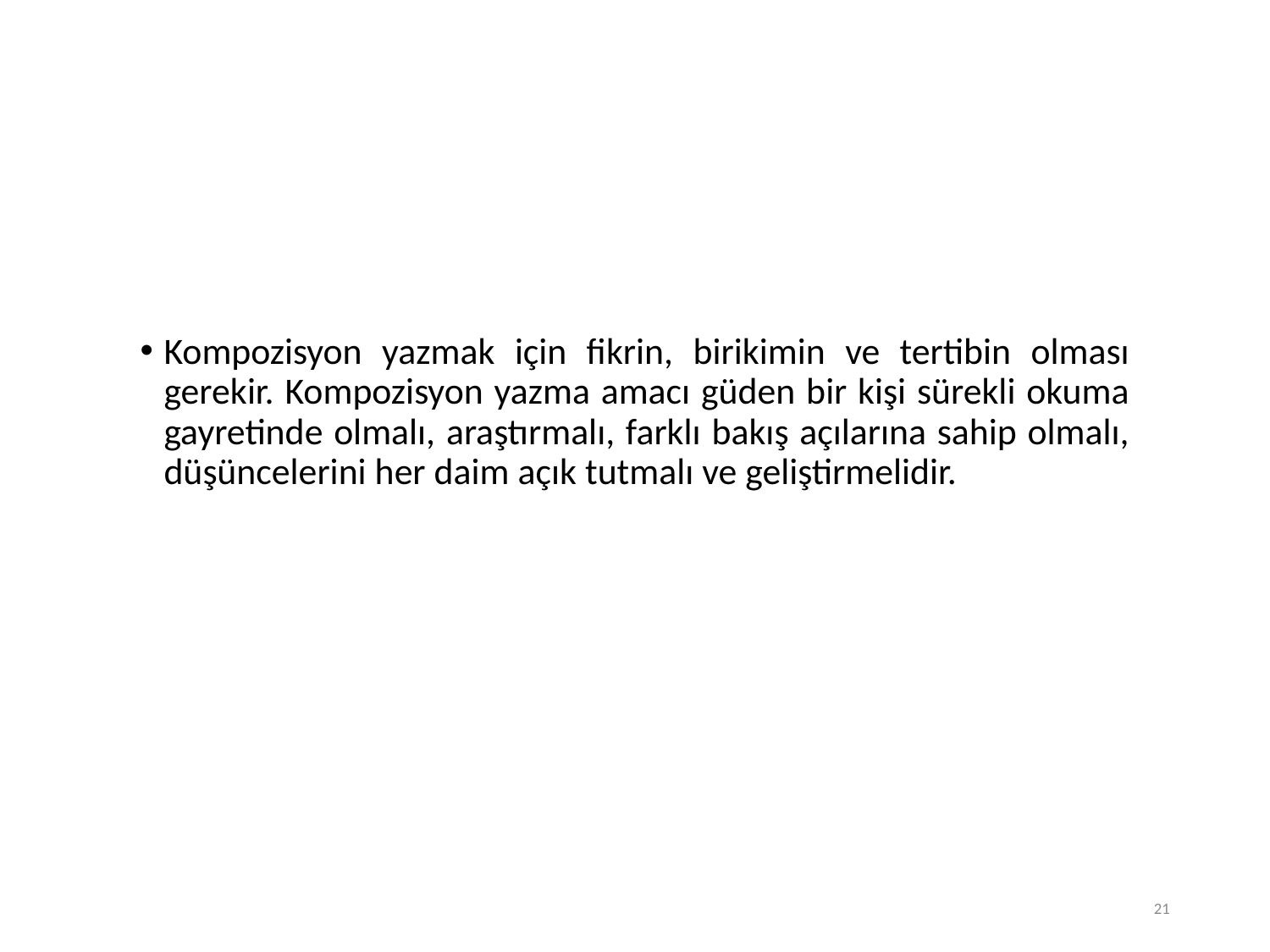

Kompozisyon yazmak için fikrin, birikimin ve tertibin olması gerekir. Kompozisyon yazma amacı güden bir kişi sürekli okuma gayretinde olmalı, araştırmalı, farklı bakış açılarına sahip olmalı, düşüncelerini her daim açık tutmalı ve geliştirmelidir.
21